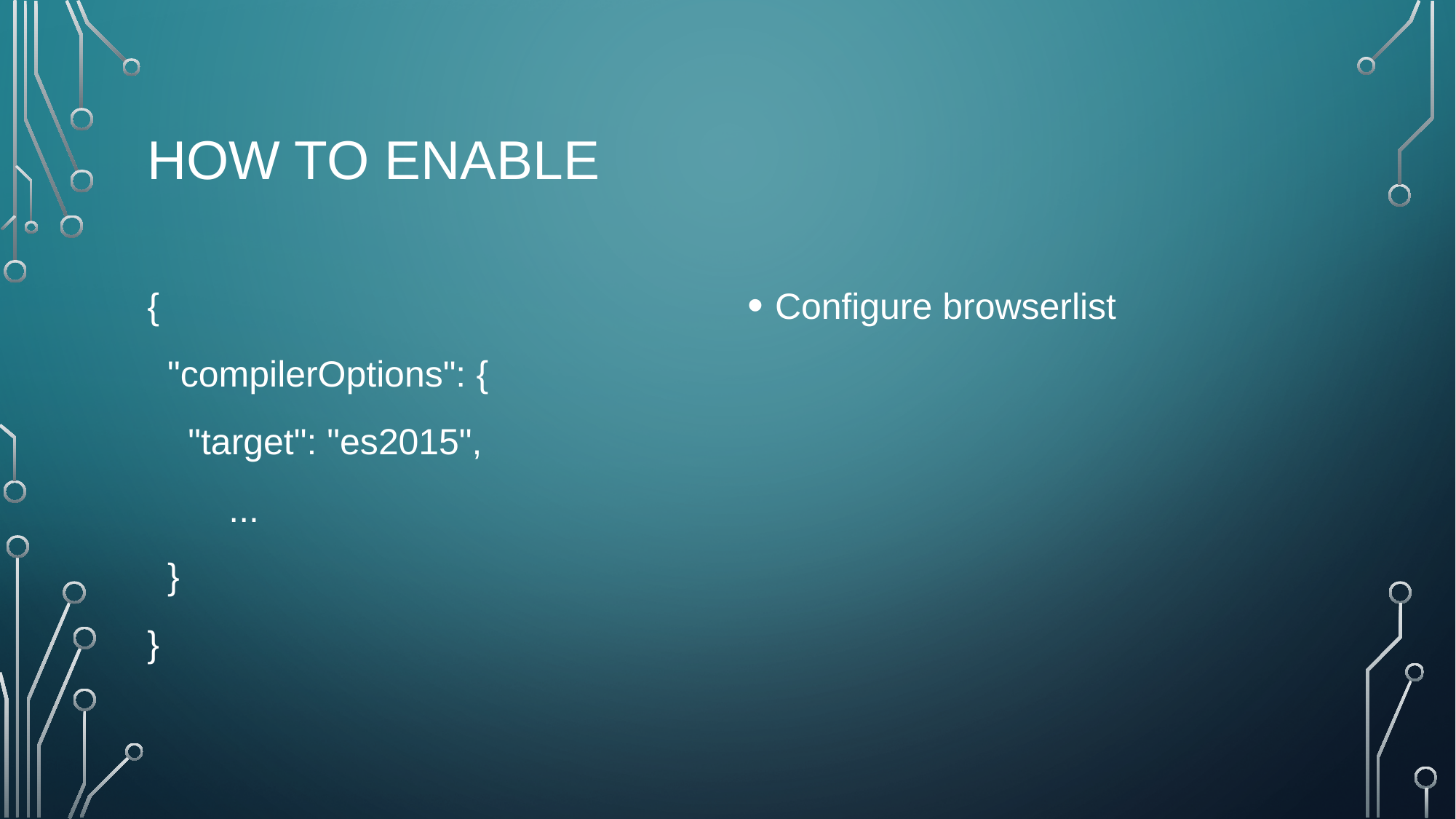

# How to enable
{
  "compilerOptions": {
    "target": "es2015",
        ...
  }
}
Configure browserlist